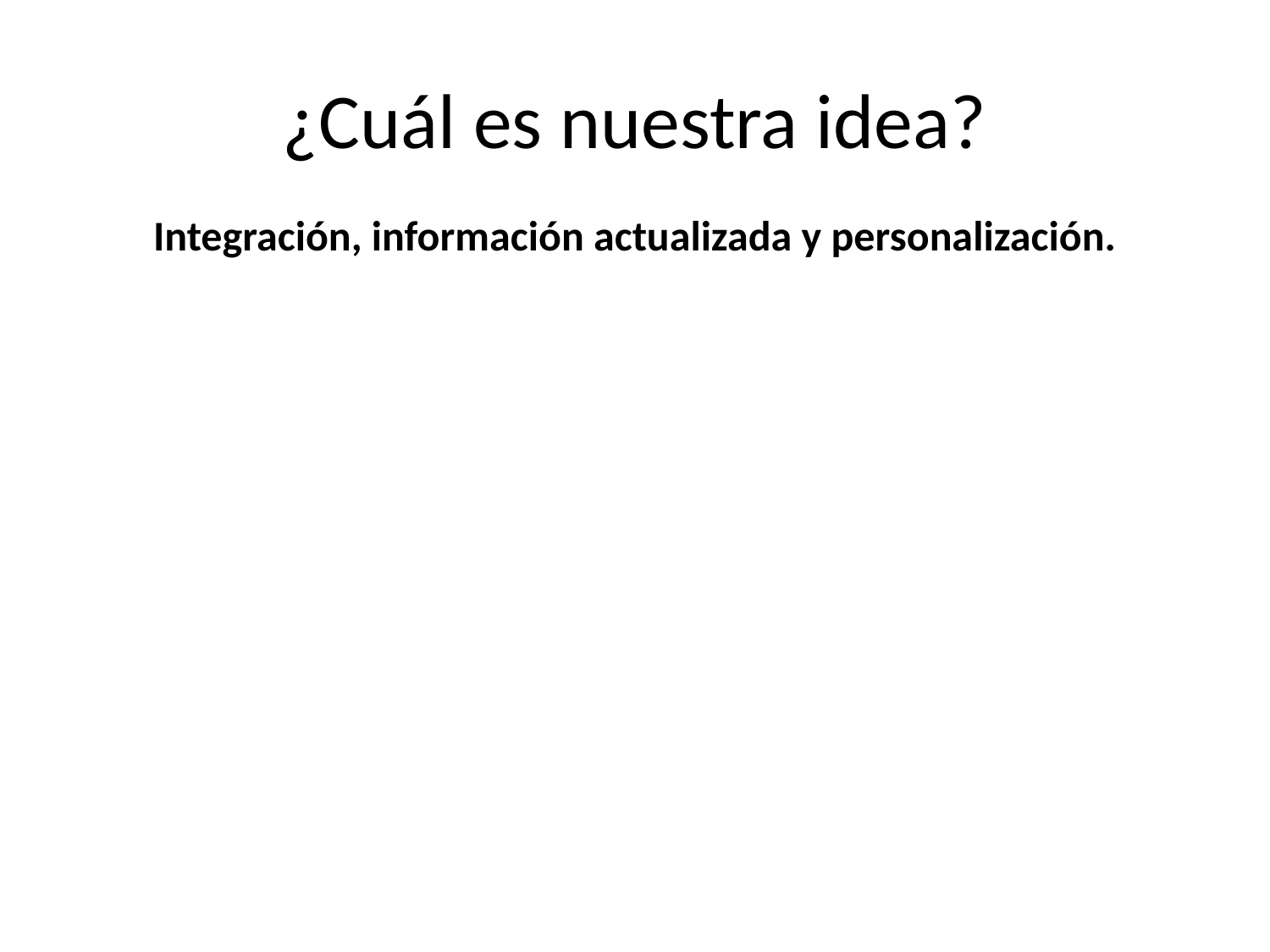

# ¿Cuál es nuestra idea?
Integración, información actualizada y personalización.